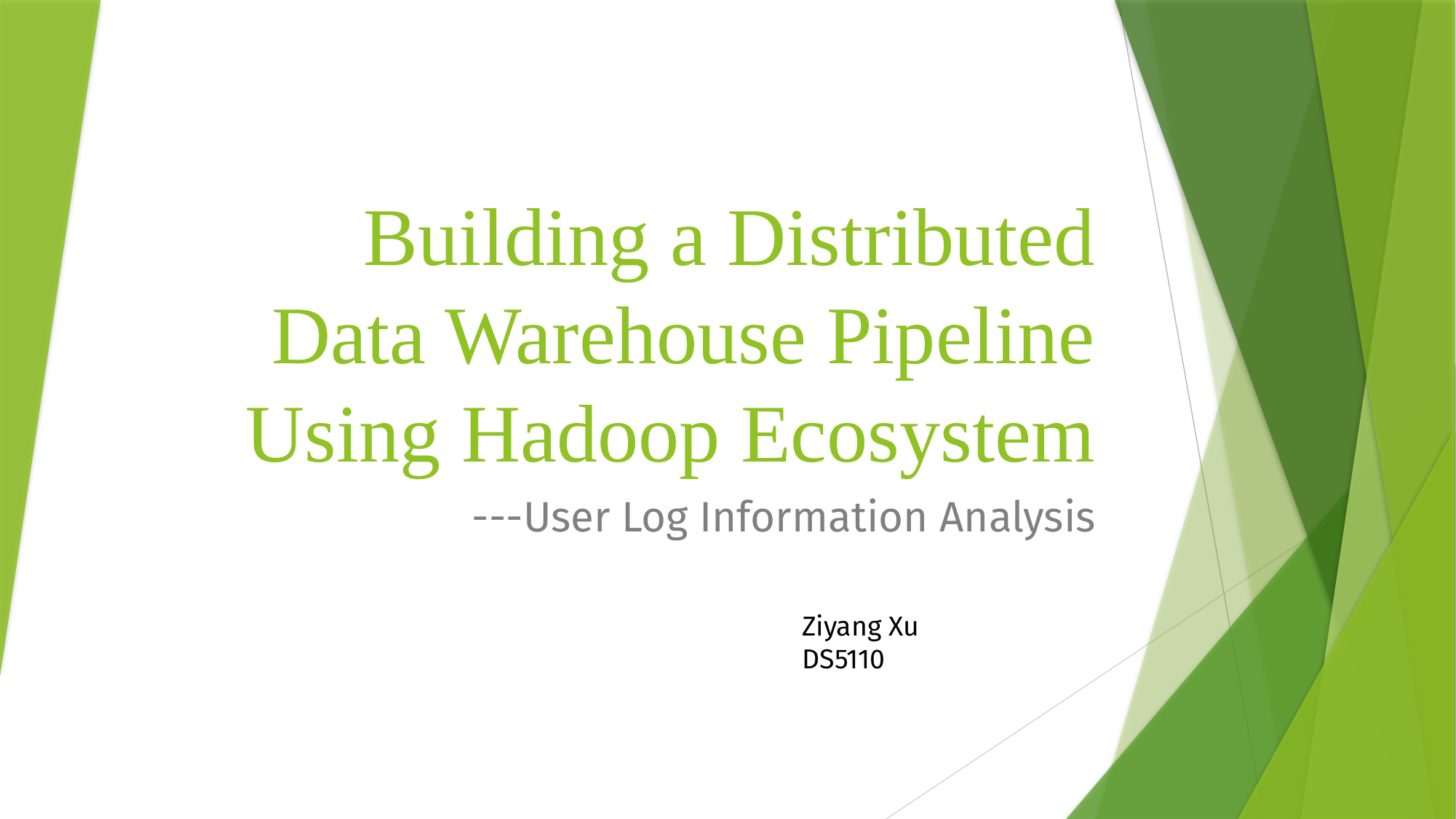

# Building a Distributed Data Warehouse Pipeline Using Hadoop Ecosystem
---User Log Information Analysis
Ziyang Xu
DS5110